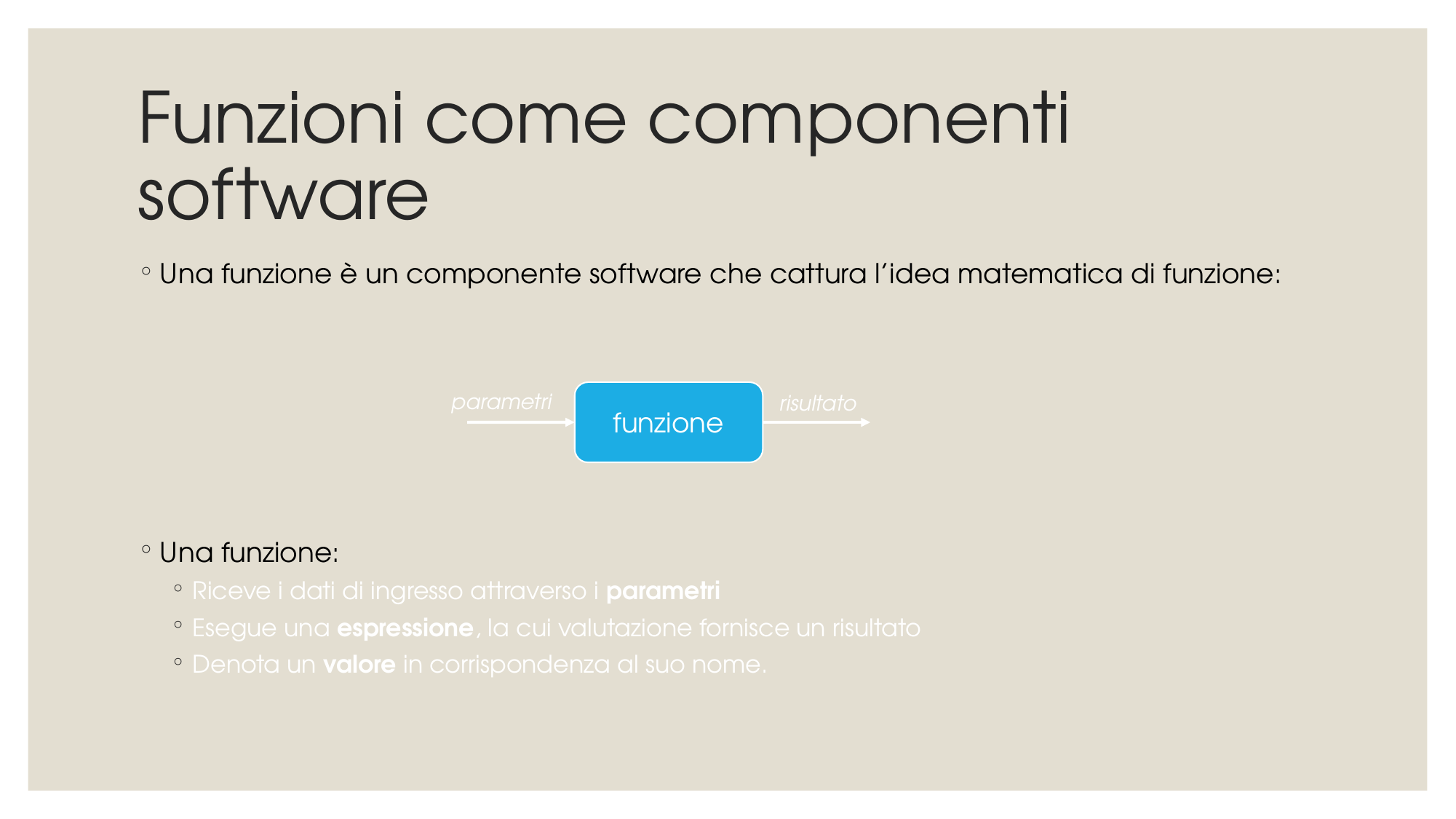

# Funzioni come componenti software
Una funzione è un componente software che cattura l’idea matematica di funzione:

Una funzione:
Riceve i dati di ingresso attraverso i parametri
Esegue una espressione, la cui valutazione fornisce un risultato
Denota un valore in corrispondenza al suo nome.

funzione
parametri
risultato